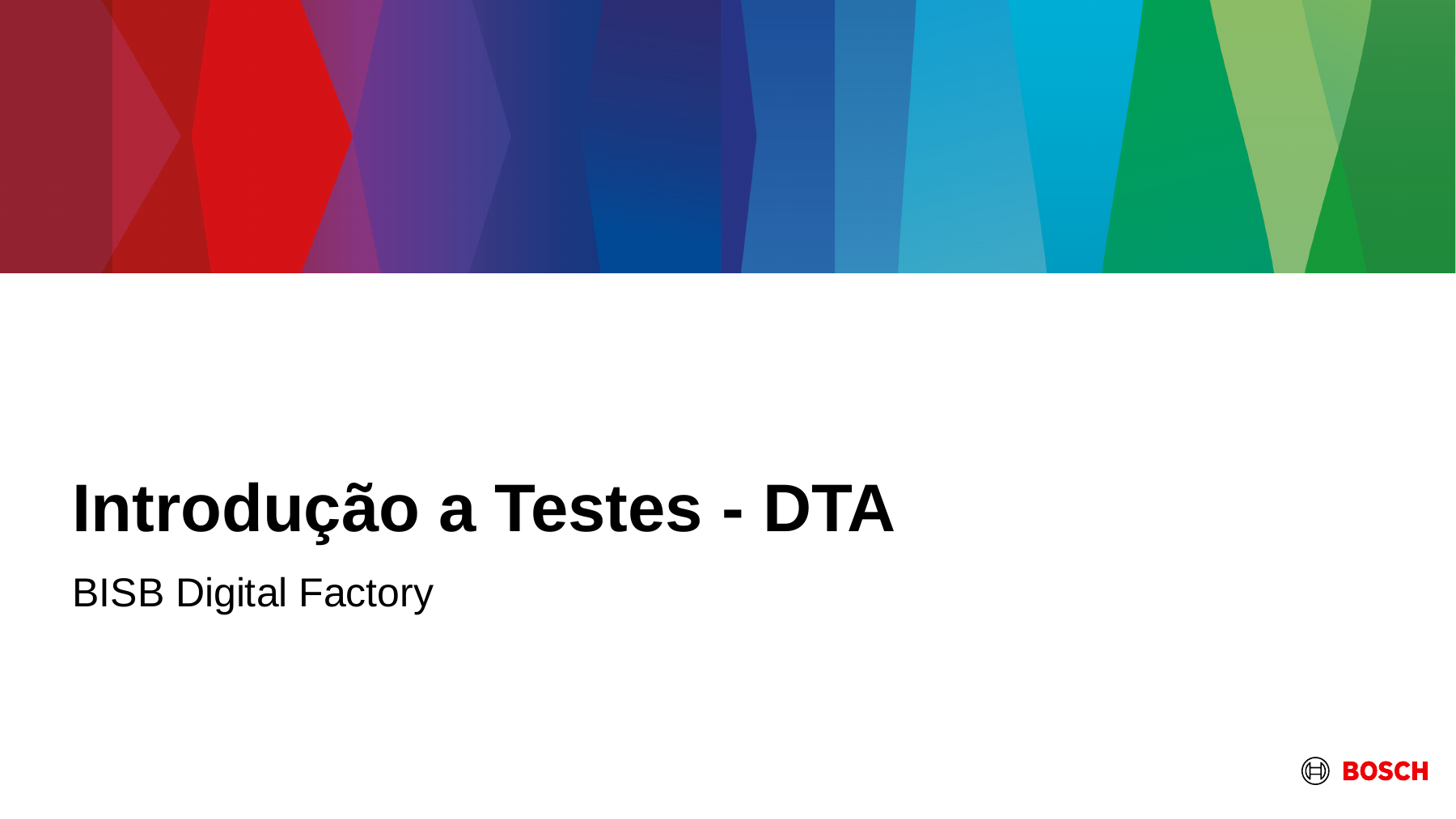

# Introdução a Testes - DTA
BISB Digital Factory